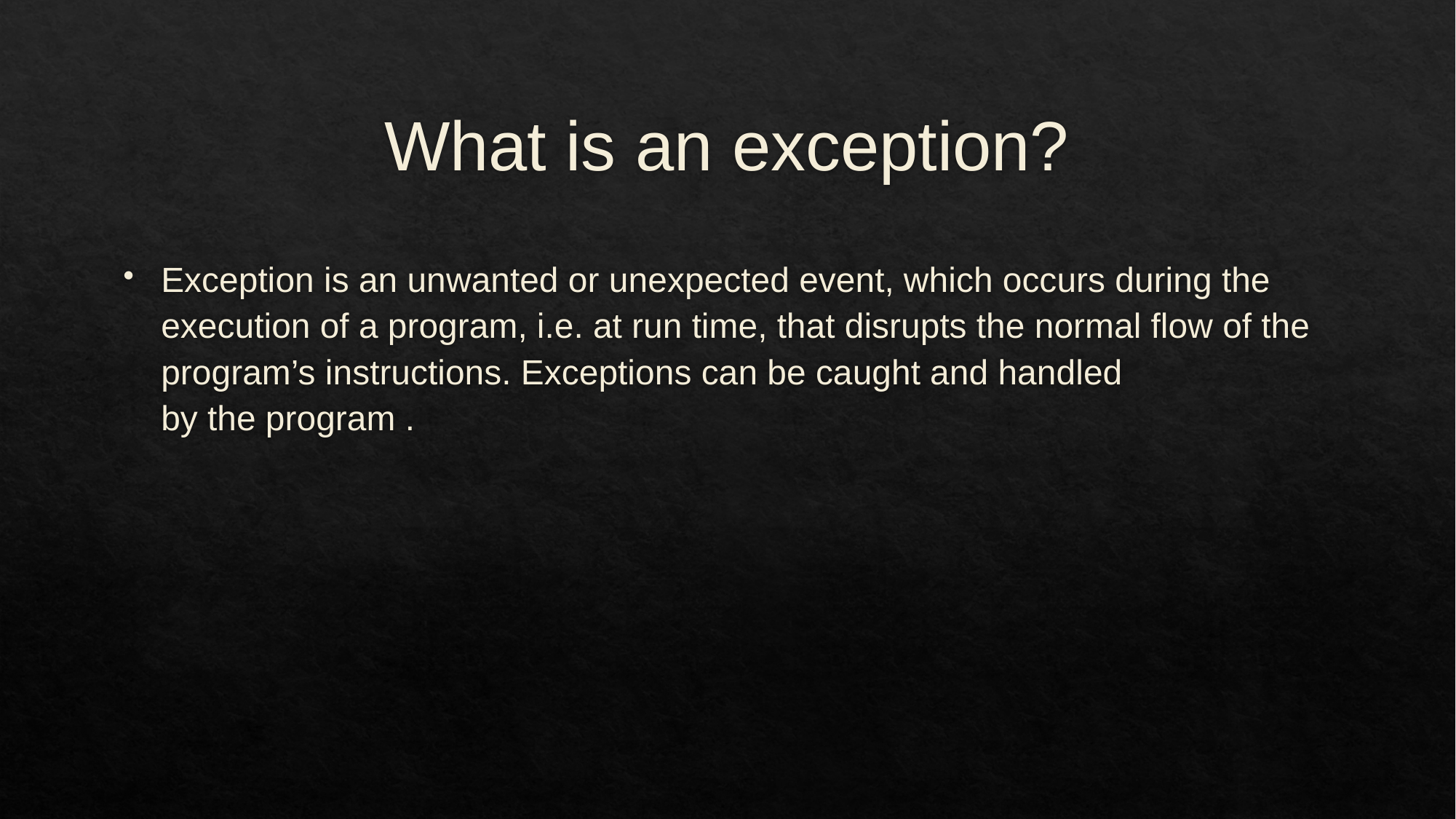

# What is an exception?
Exception is an unwanted or unexpected event, which occurs during the execution of a program, i.e. at run time, that disrupts the normal flow of the program’s instructions. Exceptions can be caught and handled by the program .